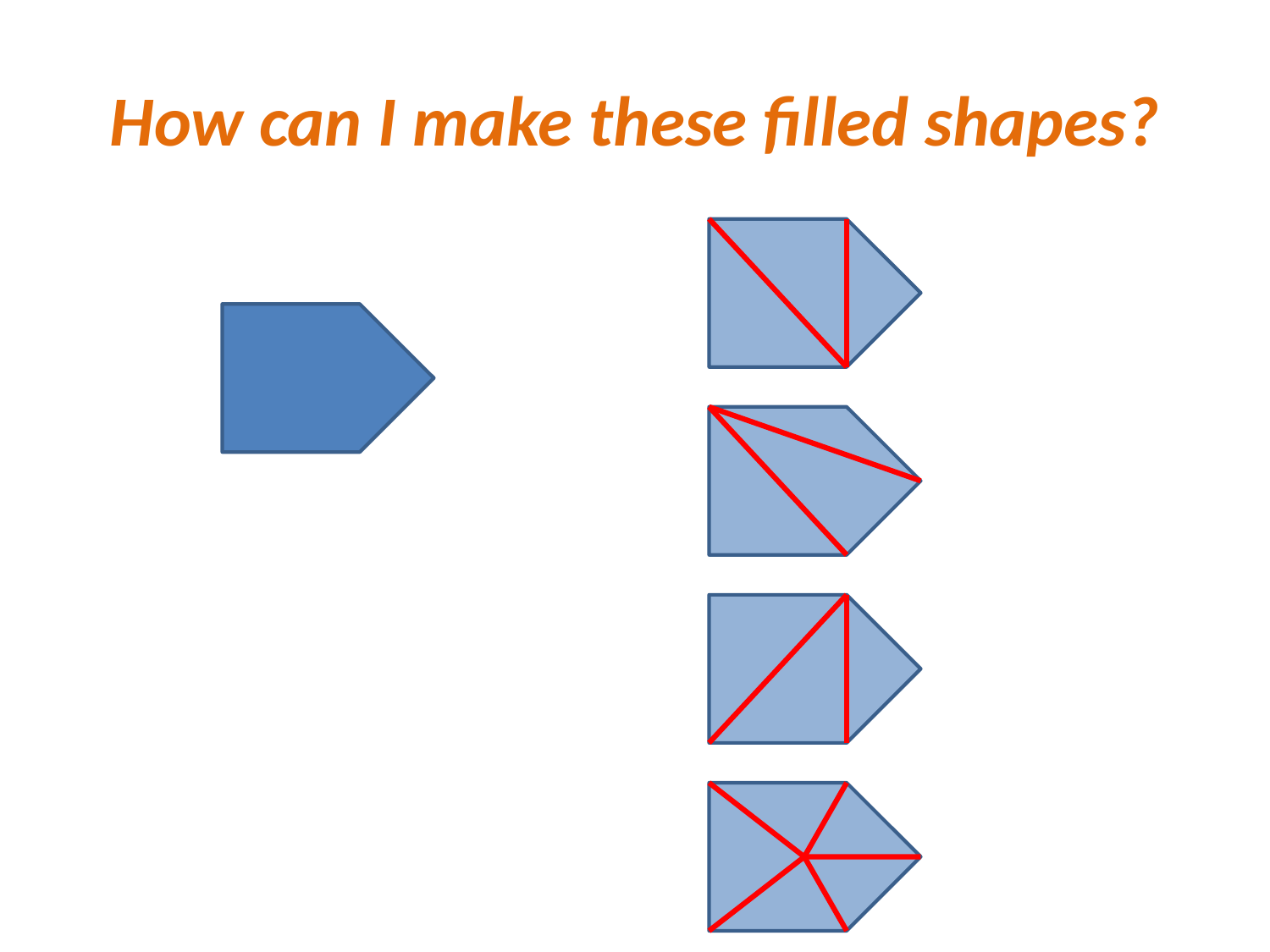

# How can I make these filled shapes?